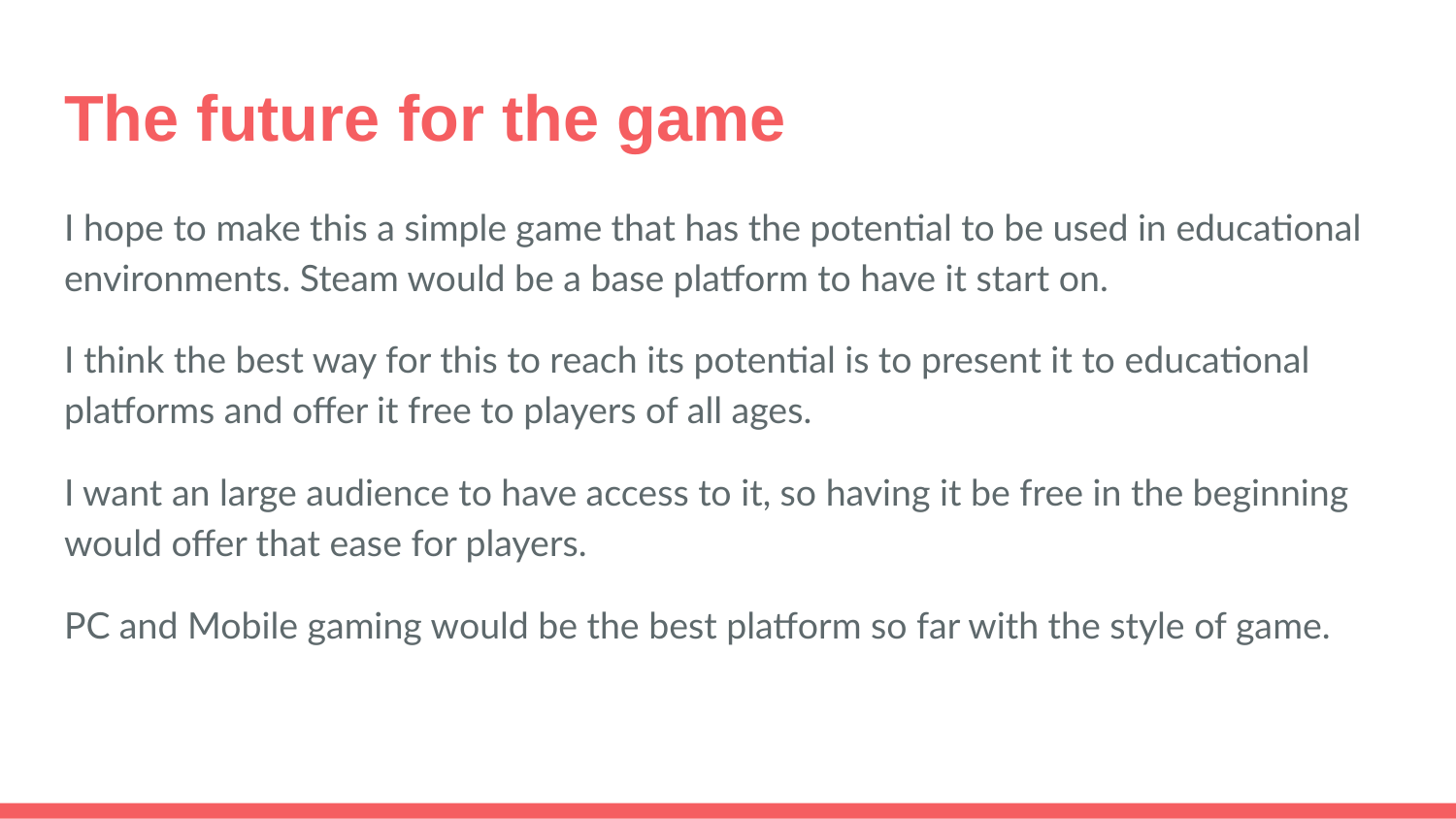

# The future for the game
I hope to make this a simple game that has the potential to be used in educational environments. Steam would be a base platform to have it start on.
I think the best way for this to reach its potential is to present it to educational platforms and offer it free to players of all ages.
I want an large audience to have access to it, so having it be free in the beginning would offer that ease for players.
PC and Mobile gaming would be the best platform so far with the style of game.